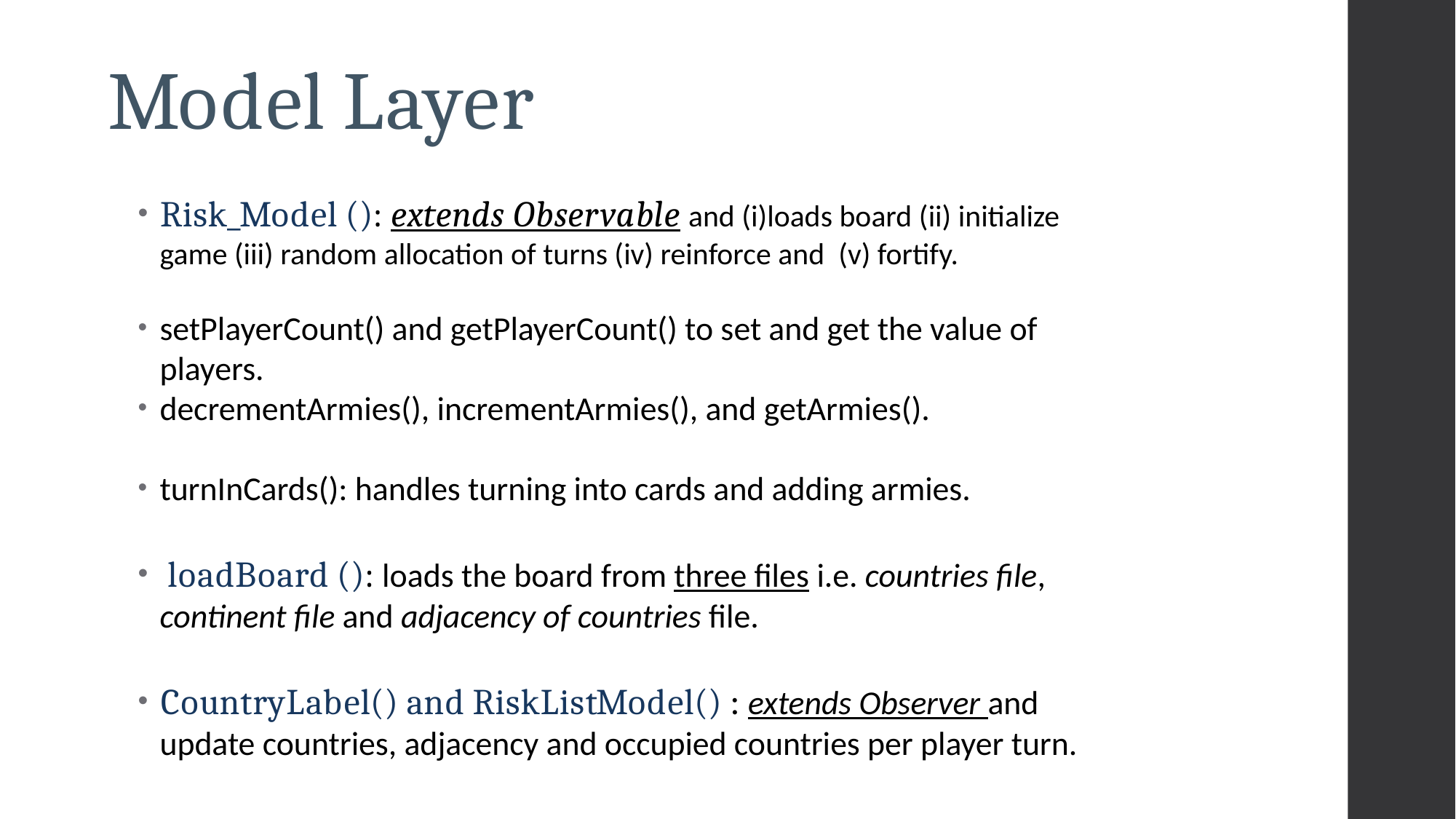

# Model Layer

Risk_Model (): extends Observable and (i)loads board (ii) initialize game (iii) random allocation of turns (iv) reinforce and  (v) fortify.

setPlayerCount() and getPlayerCount() to set and get the value of players.
decrementArmies(), incrementArmies(), and getArmies().

turnInCards(): handles turning into cards and adding armies.

 loadBoard (): loads the board from three files i.e. countries file, continent file and adjacency of countries file.

CountryLabel() and RiskListModel() : extends Observer and update countries, adjacency and occupied countries per player turn.